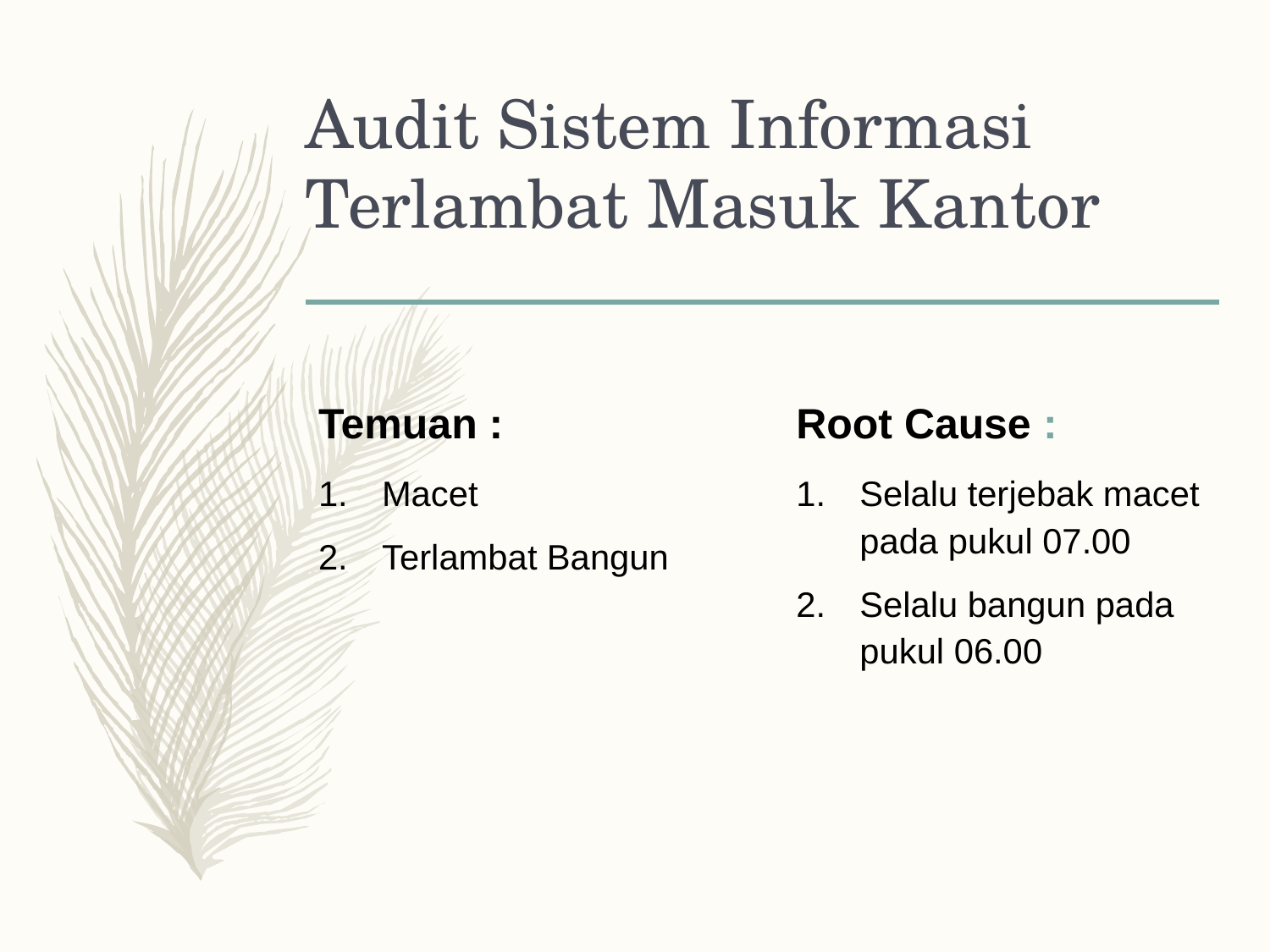

# Audit Sistem Informasi Terlambat Masuk Kantor
Temuan :
Root Cause :
Macet
Terlambat Bangun

Selalu terjebak macet pada pukul 07.00
Selalu bangun pada pukul 06.00